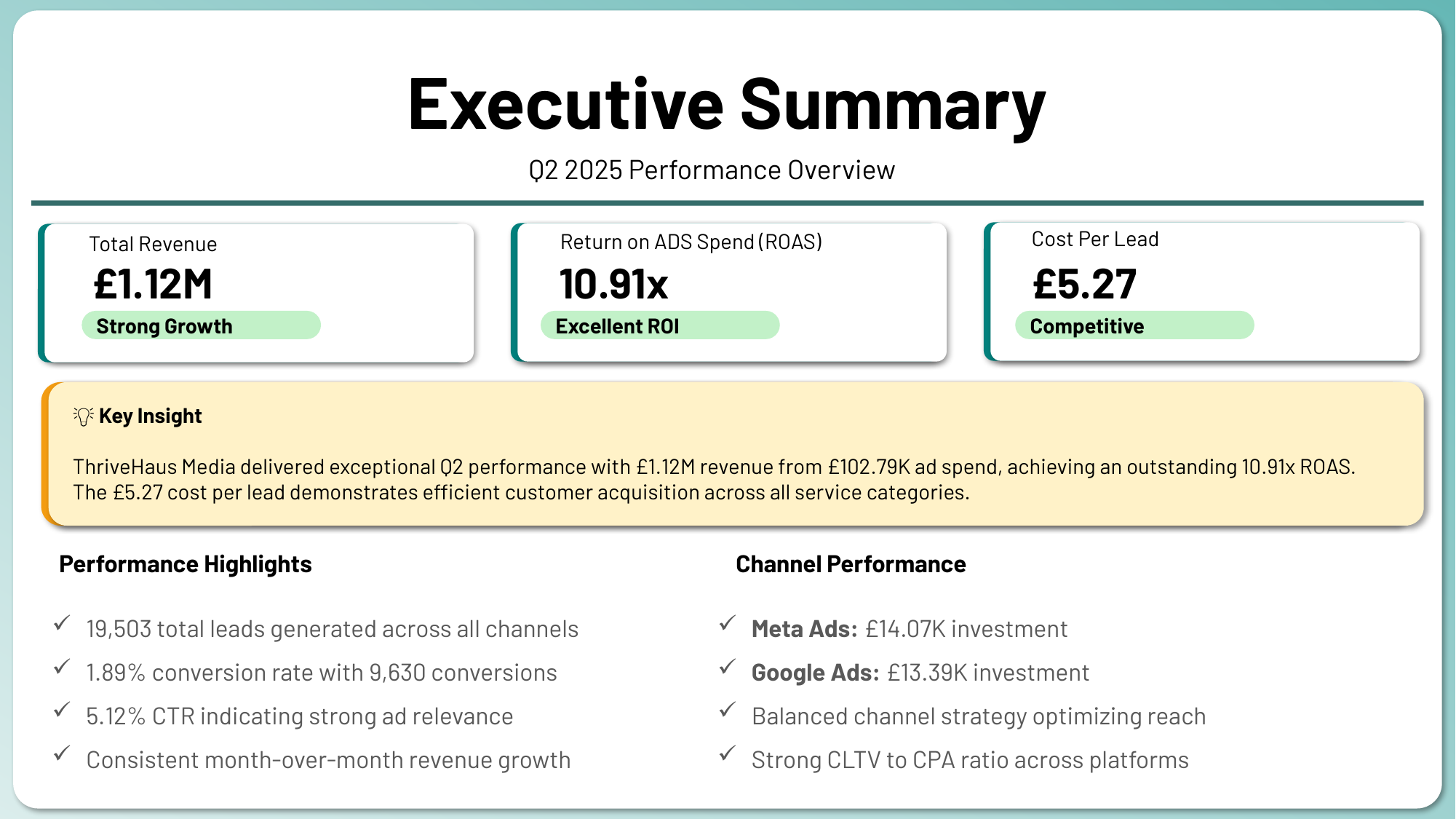

Executive Summary
#
Q2 2025 Performance Overview

Cost Per Lead

Return on ADS Spend (ROAS)

Total Revenue
£1.12M
10.91x
£5.27
Strong Growth
Excellent ROI
Competitive

💡 Key Insight

ThriveHaus Media delivered exceptional Q2 performance with £1.12M revenue from £102.79K ad spend, achieving an outstanding 10.91x ROAS. The £5.27 cost per lead demonstrates efficient customer acquisition across all service categories.

Performance Highlights
Channel Performance
Meta Ads: £14.07K investment
Google Ads: £13.39K investment
Balanced channel strategy optimizing reach
Strong CLTV to CPA ratio across platforms
19,503 total leads generated across all channels
1.89% conversion rate with 9,630 conversions
5.12% CTR indicating strong ad relevance
Consistent month-over-month revenue growth